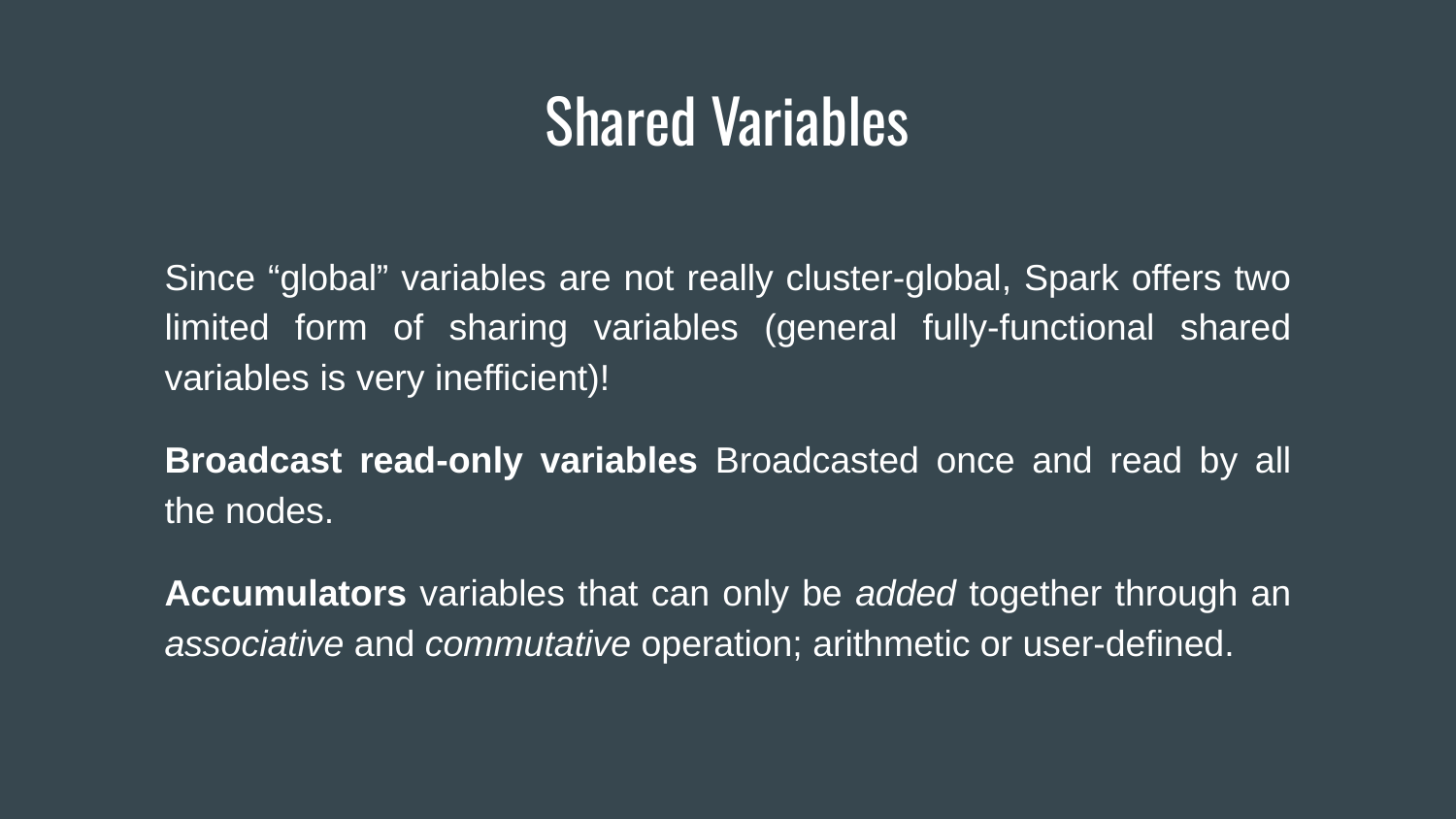

# Shared Variables
Since “global” variables are not really cluster-global, Spark offers two limited form of sharing variables (general fully-functional shared variables is very inefficient)!
Broadcast read-only variables Broadcasted once and read by all the nodes.
Accumulators variables that can only be added together through an associative and commutative operation; arithmetic or user-defined.